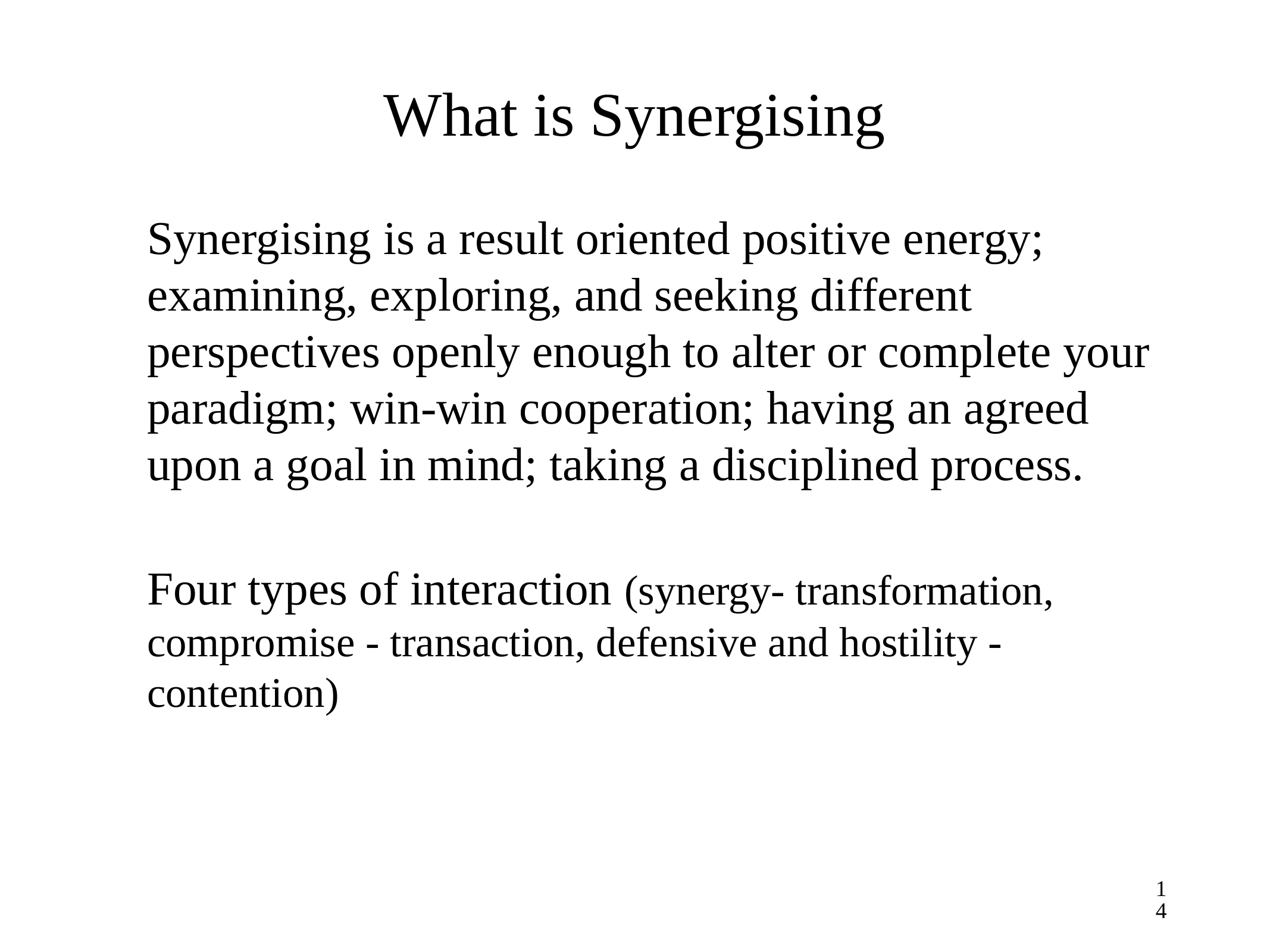

# What is Synergising
Synergising is a result oriented positive energy; examining, exploring, and seeking different perspectives openly enough to alter or complete your paradigm; win-win cooperation; having an agreed upon a goal in mind; taking a disciplined process.
Four types of interaction (synergy- transformation, compromise - transaction, defensive and hostility - contention)
14